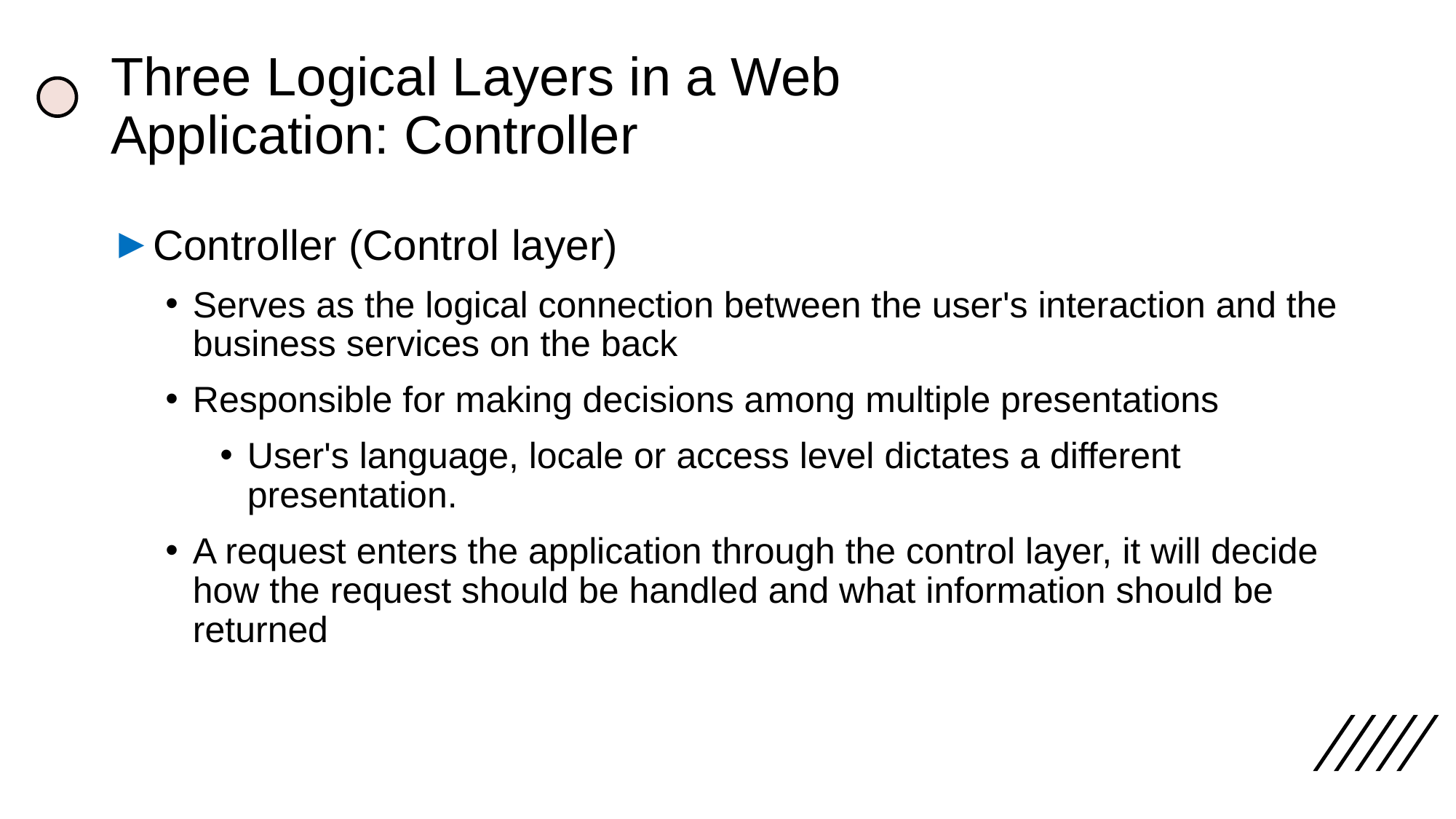

# Three Logical Layers in a Web Application: Controller
Controller (Control layer)
Serves as the logical connection between the user's interaction and the business services on the back
Responsible for making decisions among multiple presentations
User's language, locale or access level dictates a different presentation.
A request enters the application through the control layer, it will decide how the request should be handled and what information should be returned